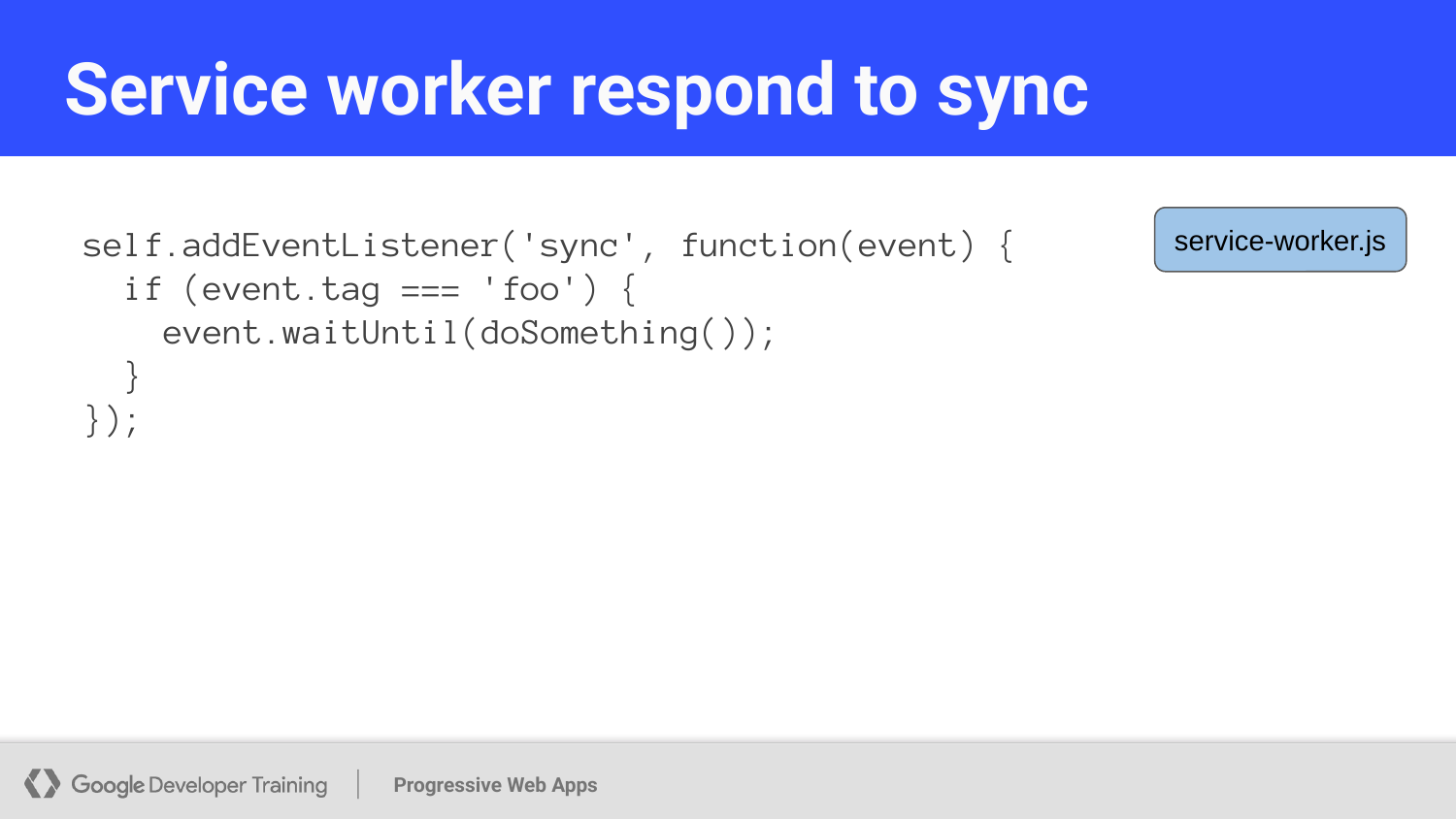

# Service worker respond to sync

self.addEventListener('sync', function(event) {
  if (event.tag === 'foo') {
    event.waitUntil(doSomething());
  }
});
service-worker.js